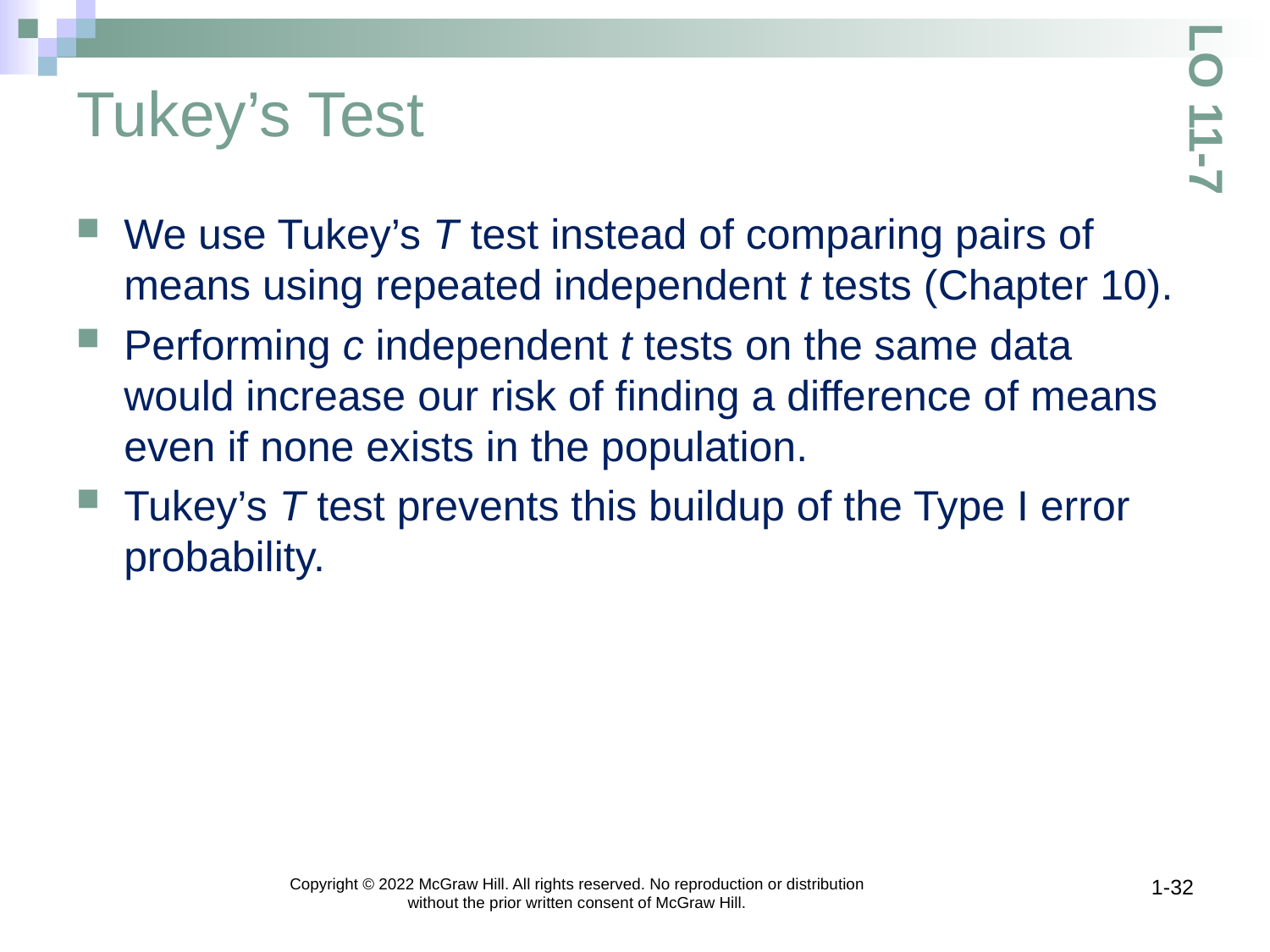

# Tukey’s Test
LO 11-7
We use Tukey’s T test instead of comparing pairs of means using repeated independent t tests (Chapter 10).
Performing c independent t tests on the same data would increase our risk of finding a difference of means even if none exists in the population.
Tukey’s T test prevents this buildup of the Type I error probability.
Copyright © 2022 McGraw Hill. All rights reserved. No reproduction or distribution without the prior written consent of McGraw Hill.
1-32